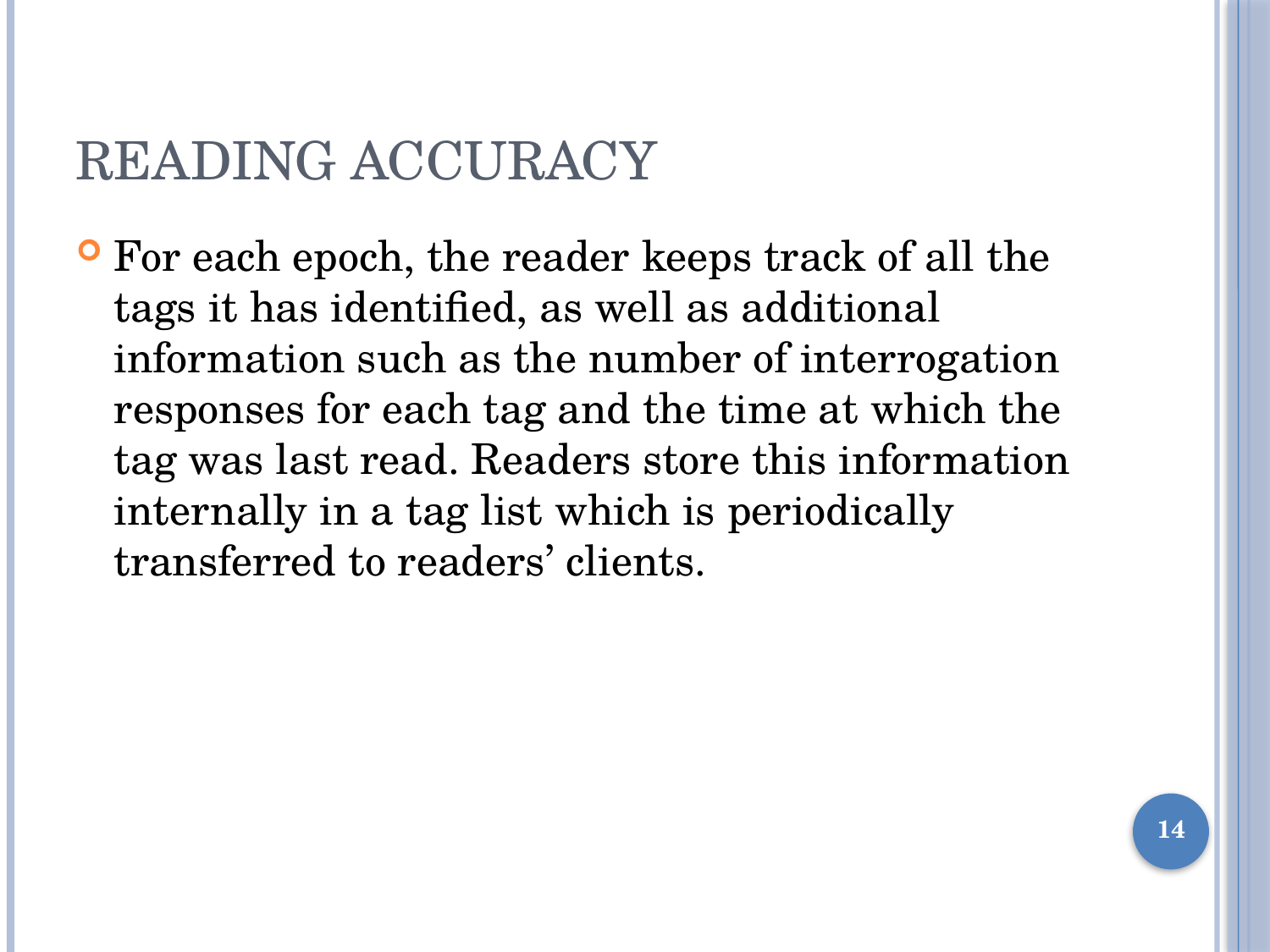

Reading Accuracy
For each epoch, the reader keeps track of all the tags it has identified, as well as additional information such as the number of interrogation responses for each tag and the time at which the tag was last read. Readers store this information internally in a tag list which is periodically transferred to readers’ clients.

14